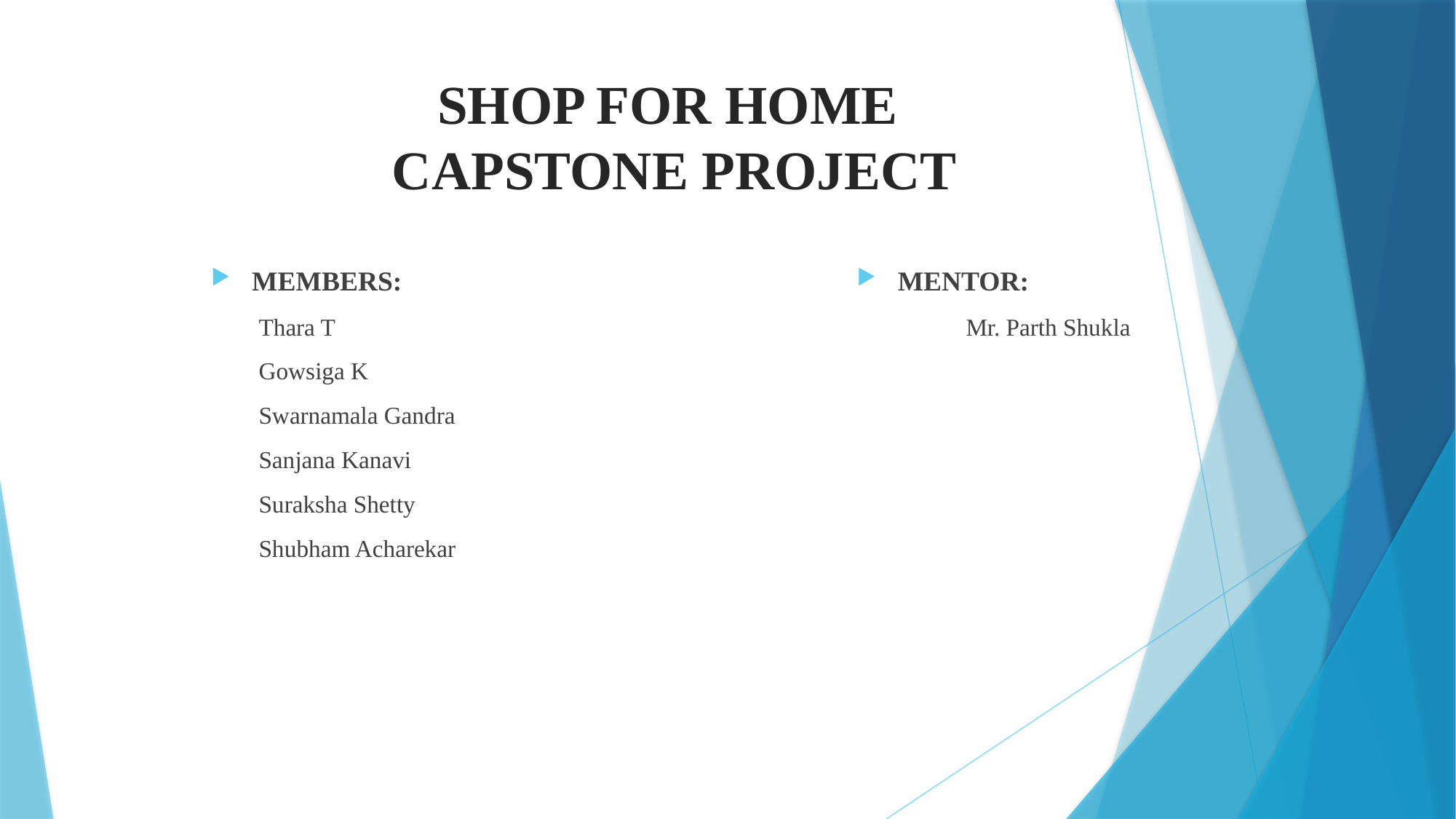

# SHOP FOR HOME CAPSTONE PROJECT
MENTOR:
	Mr. Parth Shukla
MEMBERS:
Thara T
Gowsiga K
Swarnamala Gandra
Sanjana Kanavi
Suraksha Shetty
Shubham Acharekar